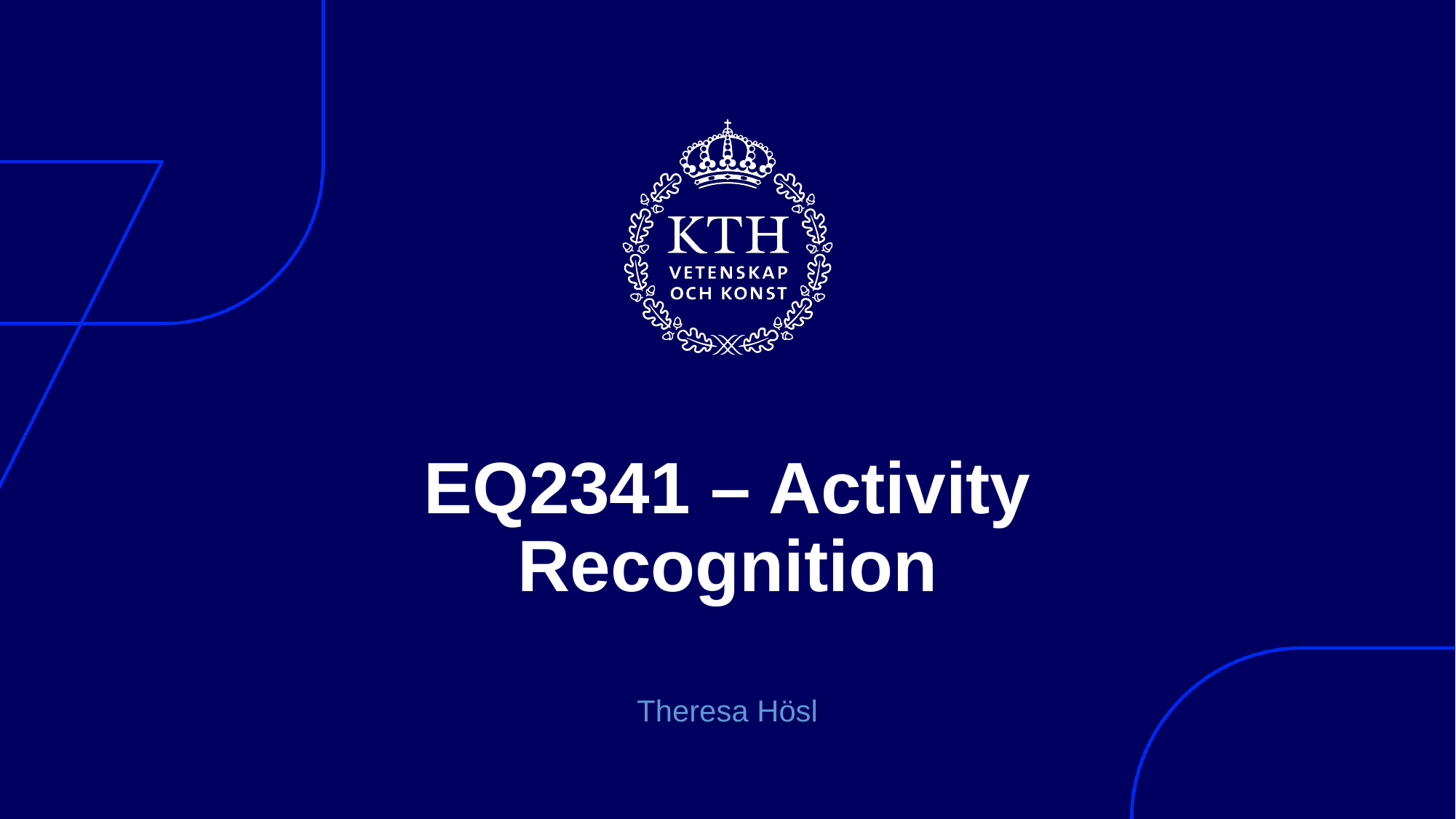

# EQ2341 – Activity Recognition
Theresa Hösl